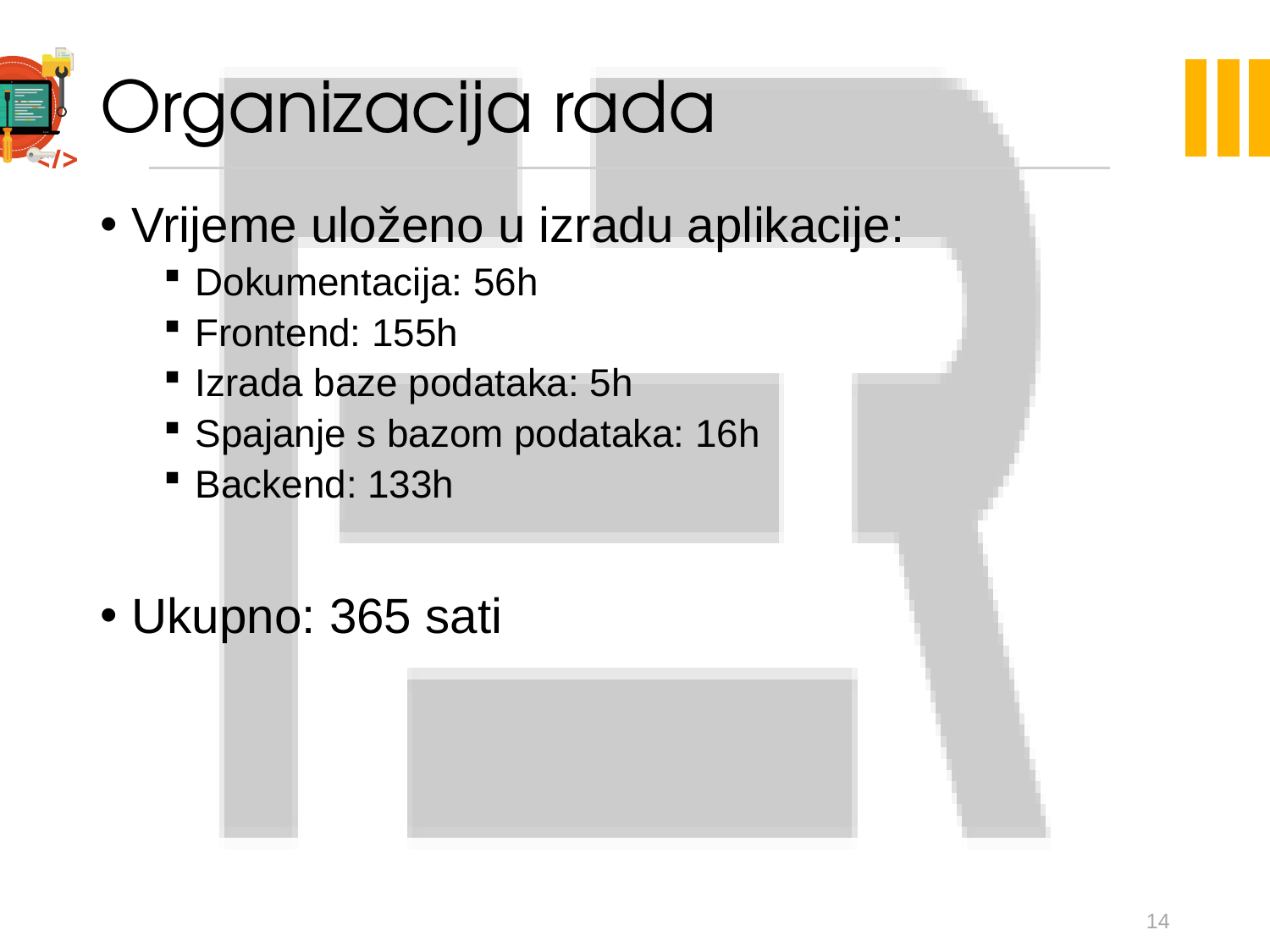

# Organizacija rada
Vrijeme uloženo u izradu aplikacije:
Dokumentacija: 56h
Frontend: 155h
Izrada baze podataka: 5h
Spajanje s bazom podataka: 16h
Backend: 133h

Ukupno: 365 sati
14